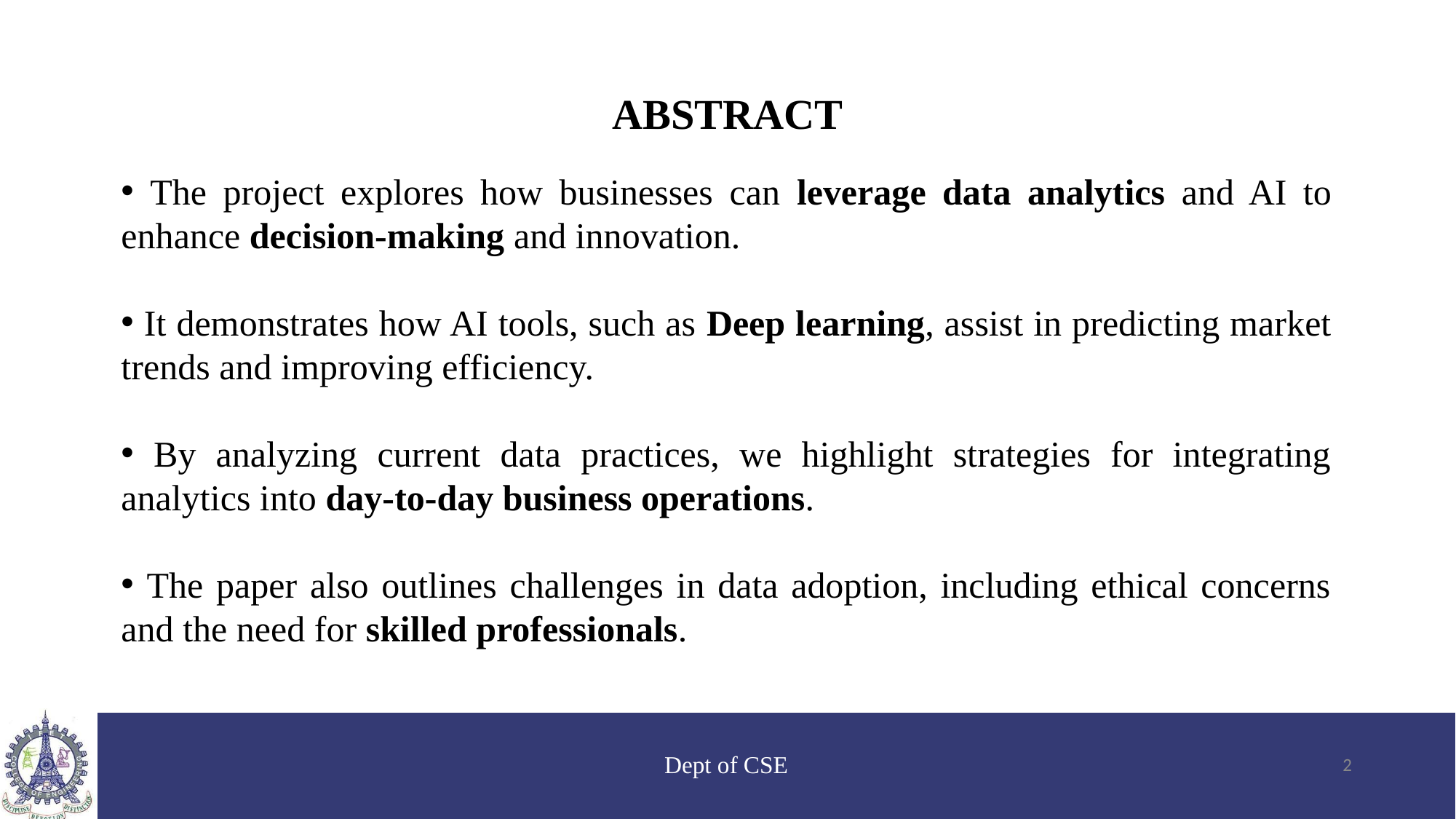

ABSTRACT
 The project explores how businesses can leverage data analytics and AI to enhance decision-making and innovation.

 It demonstrates how AI tools, such as Deep learning, assist in predicting market trends and improving efficiency.

 By analyzing current data practices, we highlight strategies for integrating analytics into day-to-day business operations.

 The paper also outlines challenges in data adoption, including ethical concerns and the need for skilled professionals.
Dept of CSE
2